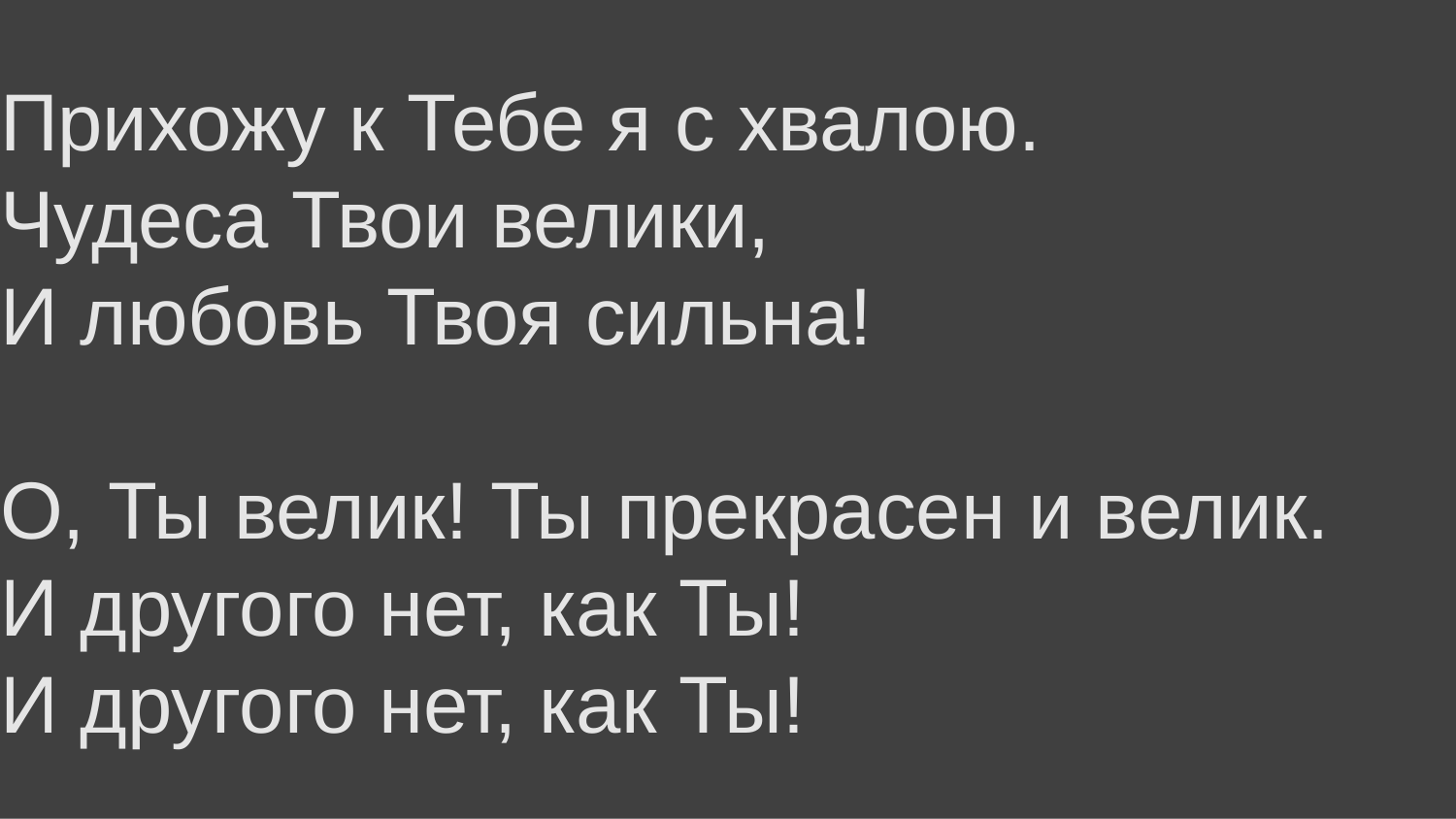

Прихожу к Тебе я с хвалою.
Чудеса Твои велики,
И любовь Твоя сильна!

О, Ты велик! Ты прекрасен и велик.
И другого нет, как Ты!
И другого нет, как Ты!